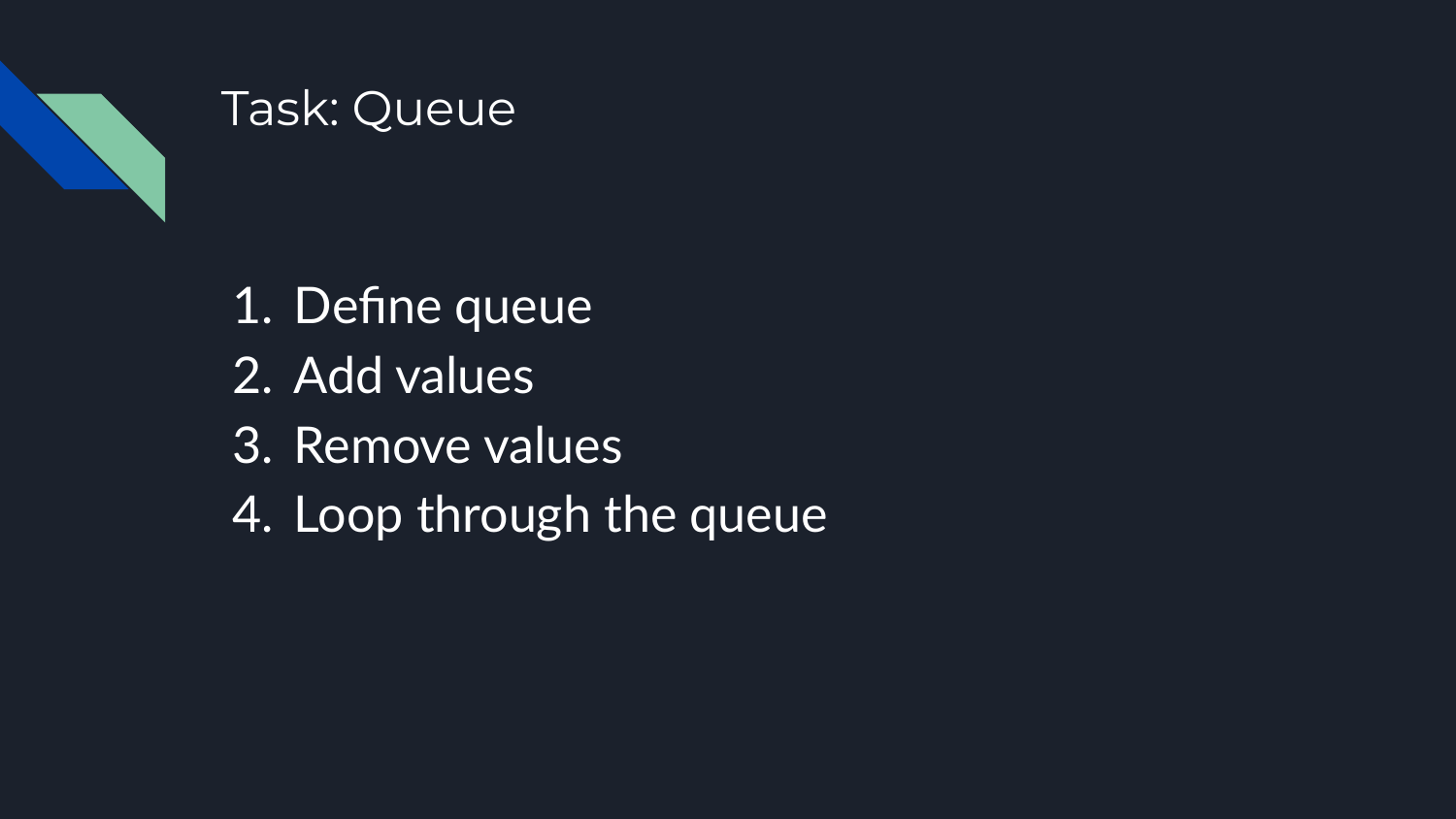

# Task: Queue
Define queue
Add values
Remove values
Loop through the queue